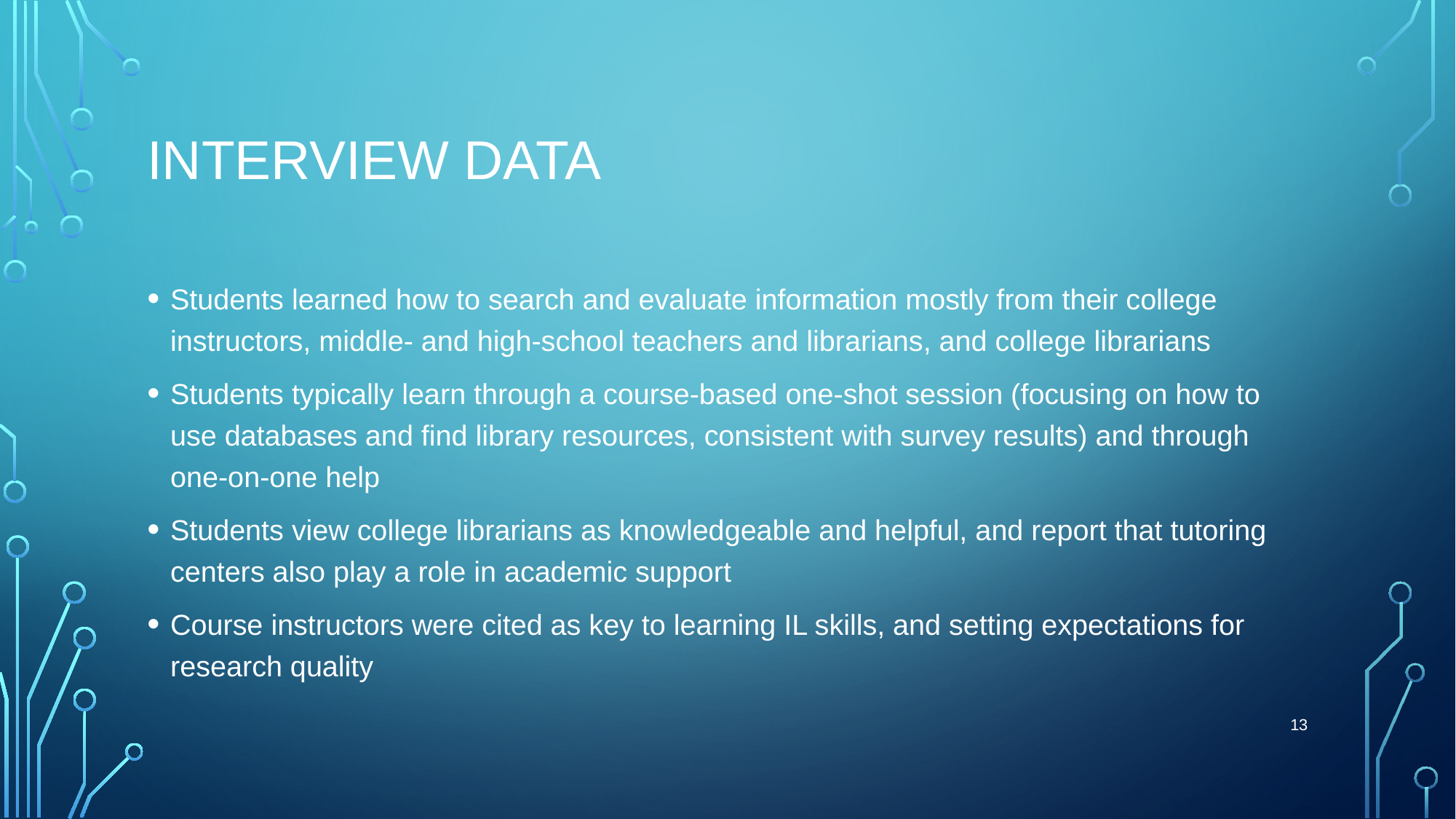

# Interview data
Students learned how to search and evaluate information mostly from their college instructors, middle- and high-school teachers and librarians, and college librarians
Students typically learn through a course-based one-shot session (focusing on how to use databases and find library resources, consistent with survey results) and through one-on-one help
Students view college librarians as knowledgeable and helpful, and report that tutoring centers also play a role in academic support
Course instructors were cited as key to learning IL skills, and setting expectations for research quality
13